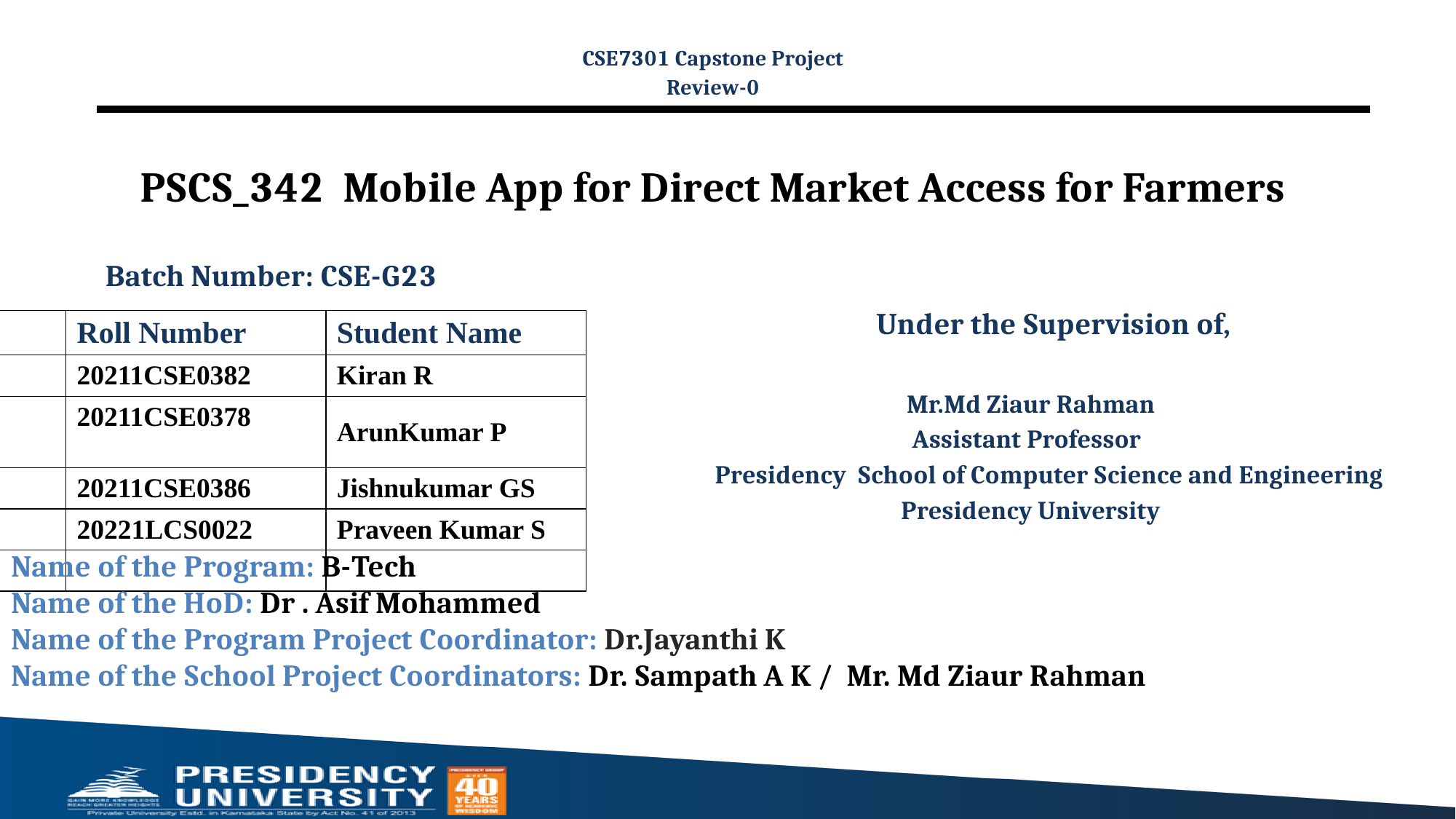

CSE7301 Capstone Project
Review-0
# PSCS_342  Mobile App for Direct Market Access for Farmers
Batch Number: CSE-G23

Under the Supervision of,

                                       Mr.Md Ziaur Rahman
                                        Assistant Professor
     Presidency  School of Computer Science and Engineering
                                      Presidency University

|  | Roll Number | Student Name |
| --- | --- | --- |
|  | 20211CSE0382 | Kiran R |
|  | 20211CSE0378 | ArunKumar P |
|  | 20211CSE0386 | Jishnukumar GS |
|  | 20221LCS0022 | Praveen Kumar S |
|  |  |  |
Name of the Program: B-Tech
Name of the HoD: Dr . Asif Mohammed
Name of the Program Project Coordinator: Dr.Jayanthi K
Name of the School Project Coordinators: Dr. Sampath A K /  Mr. Md Ziaur Rahman